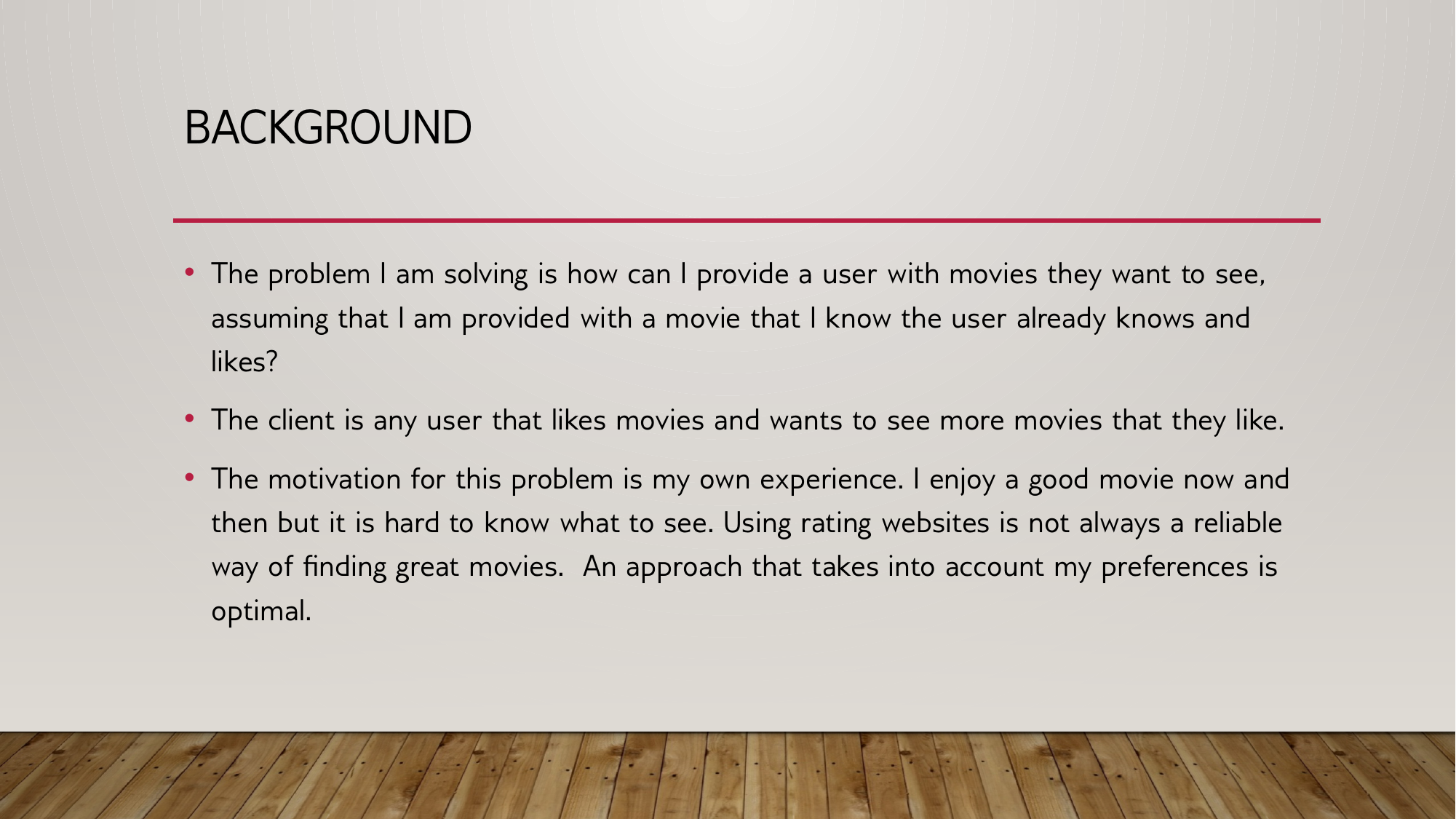

# Background
The problem I am solving is how can I provide a user with movies they want to see, assuming that I am provided with a movie that I know the user already knows and likes?
The client is any user that likes movies and wants to see more movies that they like.
The motivation for this problem is my own experience. I enjoy a good movie now and then but it is hard to know what to see. Using rating websites is not always a reliable way of finding great movies.  An approach that takes into account my preferences is optimal.